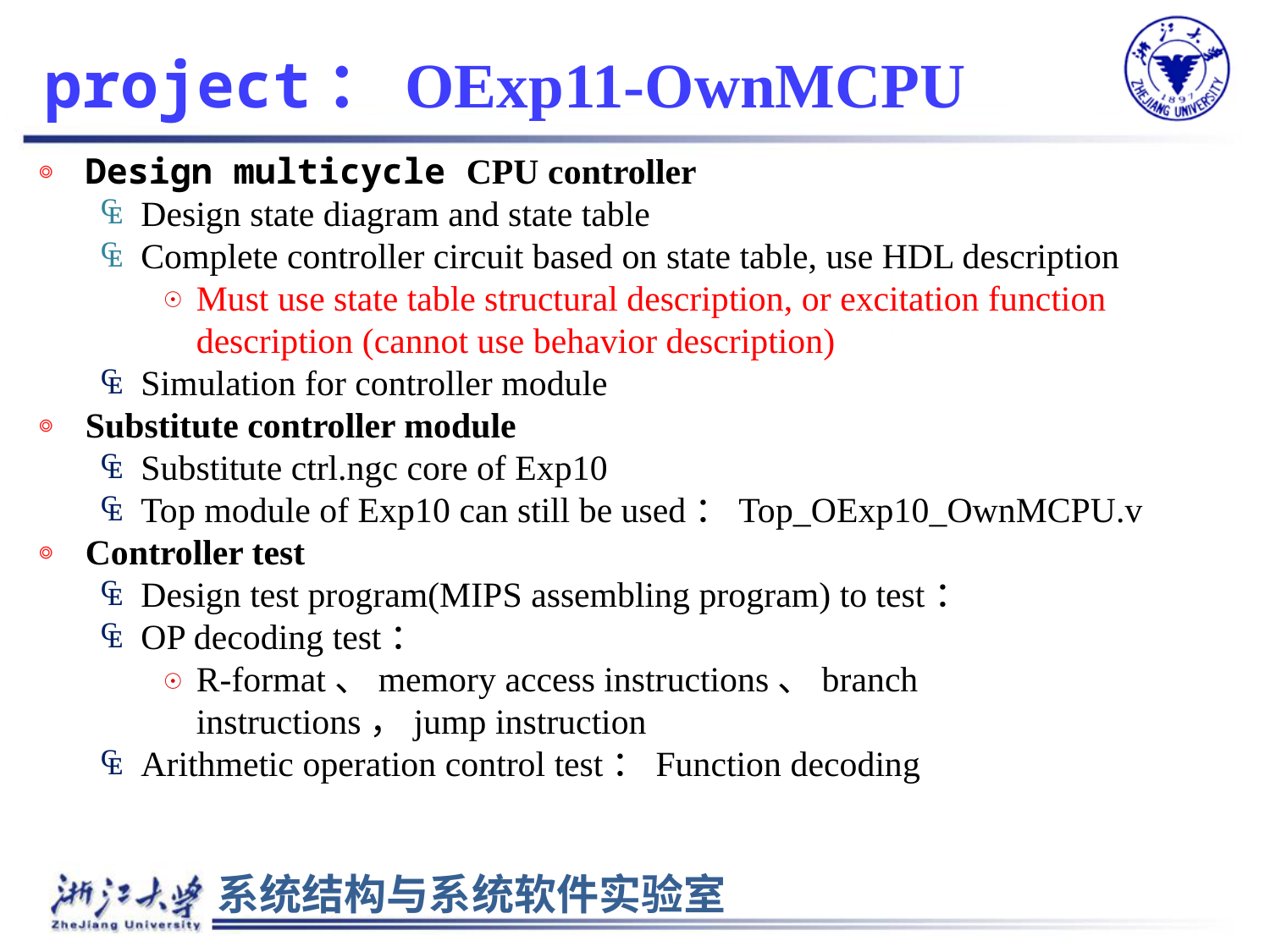

# project：OExp11-OwnMCPU
Design multicycle CPU controller
Design state diagram and state table
Complete controller circuit based on state table, use HDL description
Must use state table structural description, or excitation function description (cannot use behavior description)
Simulation for controller module
Substitute controller module
Substitute ctrl.ngc core of Exp10
Top module of Exp10 can still be used：Top_OExp10_OwnMCPU.v
Controller test
Design test program(MIPS assembling program) to test：
OP decoding test：
R-format、memory access instructions、branch instructions，jump instruction
Arithmetic operation control test：Function decoding